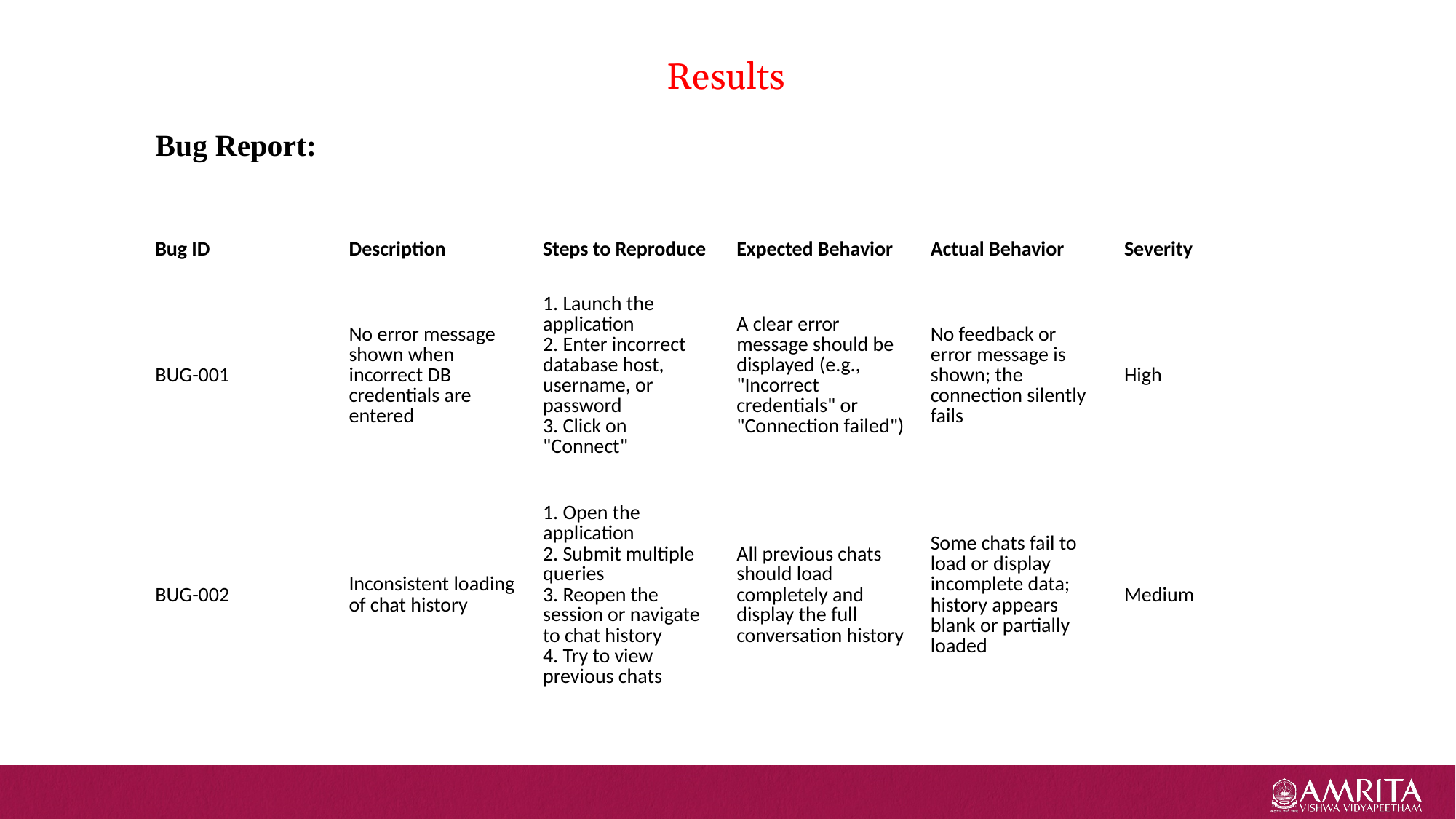

# Results
Bug Report:

| Bug ID | Description | Steps to Reproduce | Expected Behavior | Actual Behavior | Severity |
| --- | --- | --- | --- | --- | --- |
| BUG-001 | No error message shown when incorrect DB credentials are entered | 1. Launch the application 2. Enter incorrect database host, username, or password 3. Click on "Connect" | A clear error message should be displayed (e.g., "Incorrect credentials" or "Connection failed") | No feedback or error message is shown; the connection silently fails | High |
| BUG-002 | Inconsistent loading of chat history | 1. Open the application 2. Submit multiple queries 3. Reopen the session or navigate to chat history 4. Try to view previous chats | All previous chats should load completely and display the full conversation history | Some chats fail to load or display incomplete data; history appears blank or partially loaded | Medium |
19